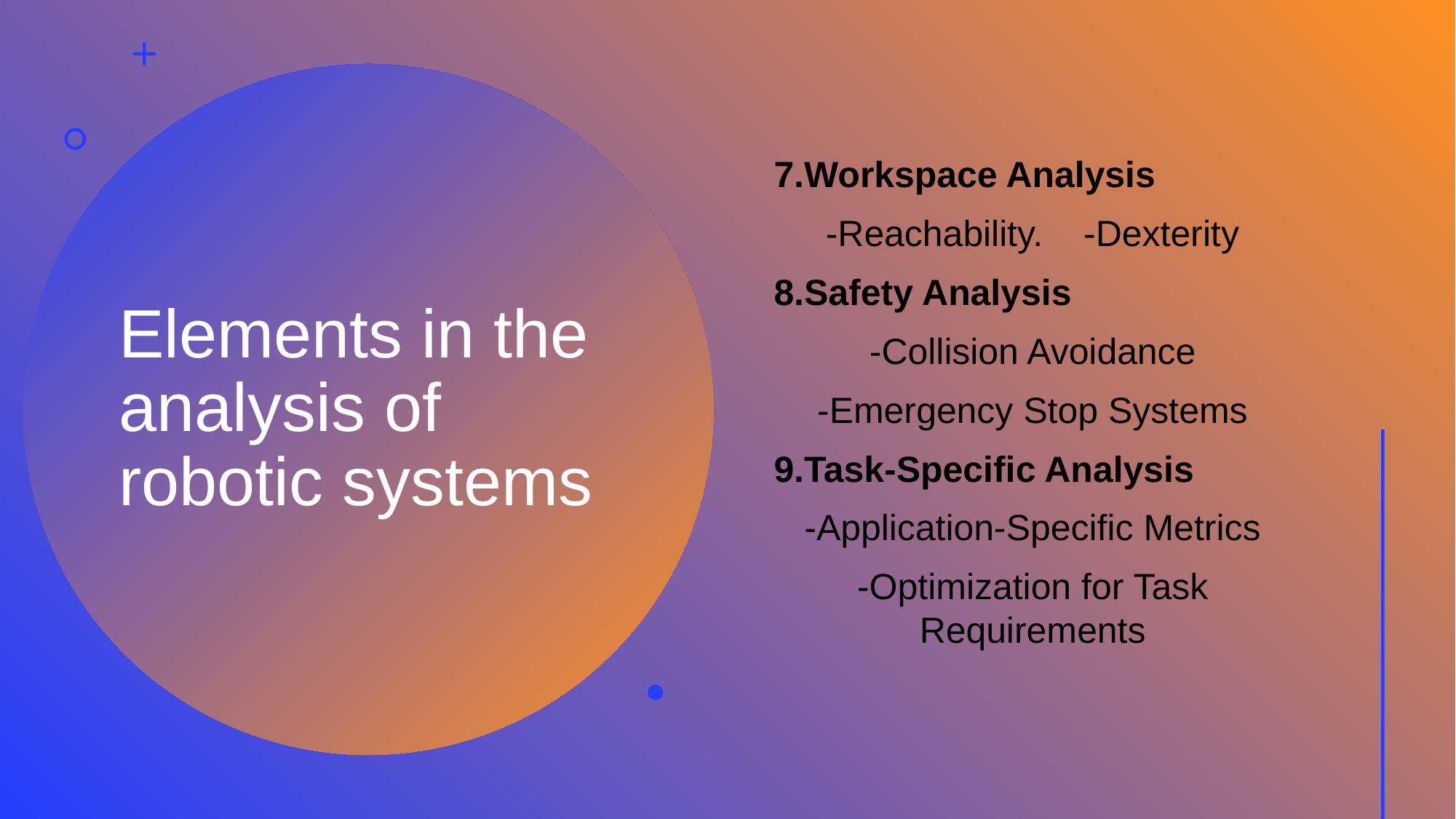

7.Workspace Analysis
-Reachability.    -Dexterity
8.Safety Analysis
-Collision Avoidance
-Emergency Stop Systems
9.Task-Specific Analysis
-Application-Specific Metrics
-Optimization for Task Requirements
# Elements in the analysis of robotic systems